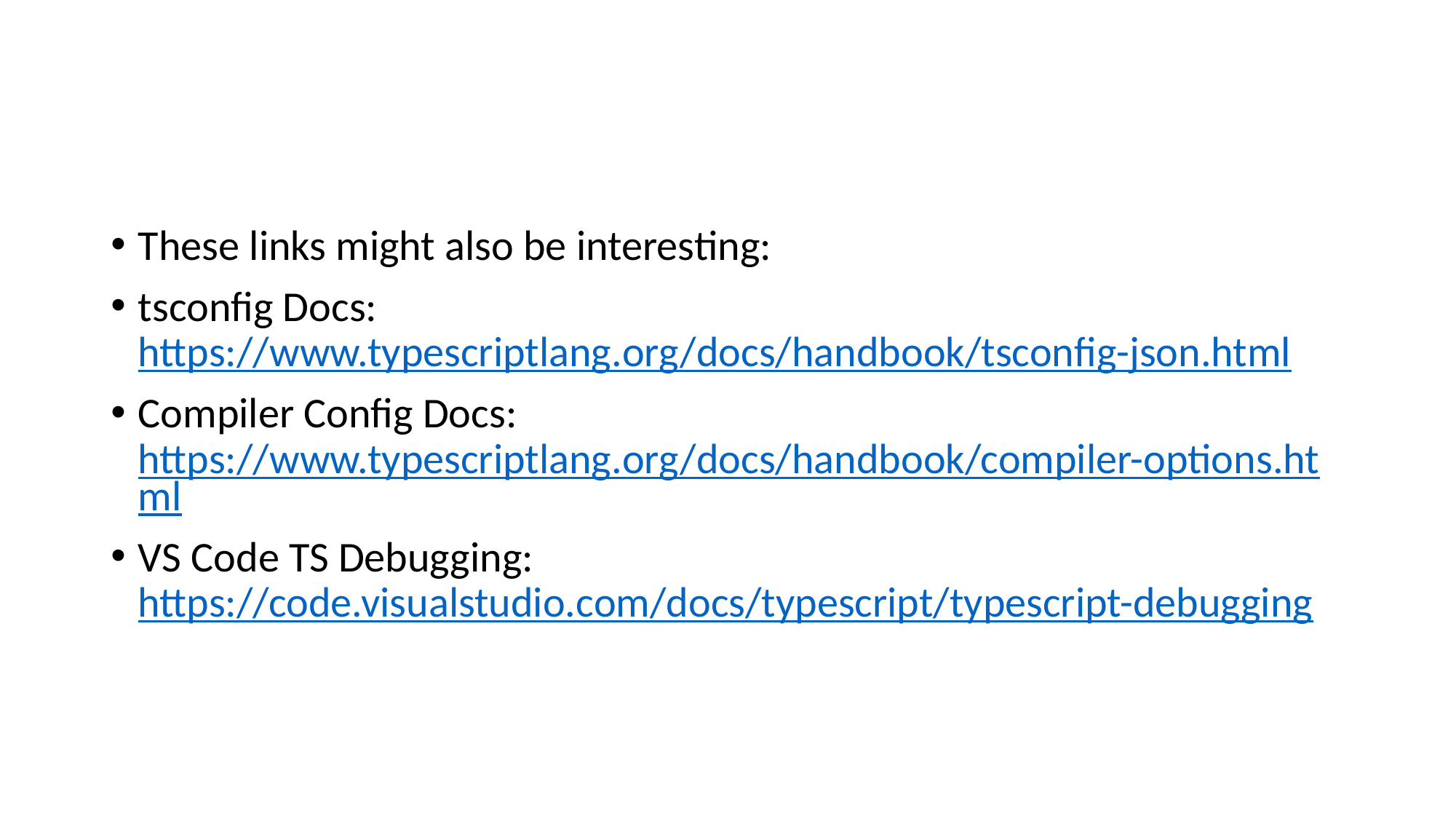

#
These links might also be interesting:
tsconfig Docs: https://www.typescriptlang.org/docs/handbook/tsconfig-json.html
Compiler Config Docs: https://www.typescriptlang.org/docs/handbook/compiler-options.html
VS Code TS Debugging: https://code.visualstudio.com/docs/typescript/typescript-debugging